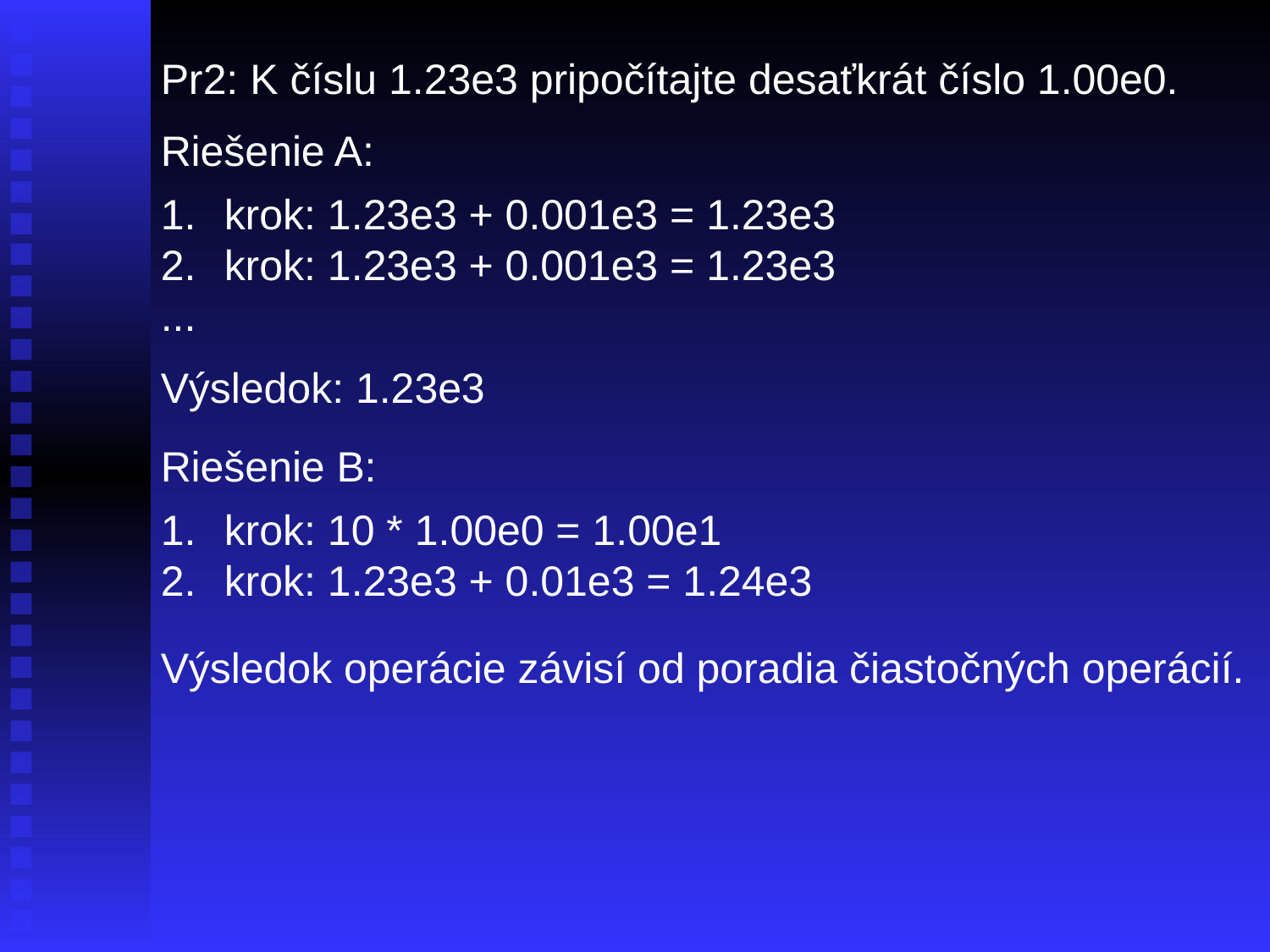

Pr2: K číslu 1.23e3 pripočítajte desaťkrát číslo 1.00e0.
Riešenie A:
krok: 1.23e3 + 0.001e3 = 1.23e3
krok: 1.23e3 + 0.001e3 = 1.23e3
...
Výsledok: 1.23e3
Riešenie B:
krok: 10 * 1.00e0 = 1.00e1
krok: 1.23e3 + 0.01e3 = 1.24e3
Výsledok operácie závisí od poradia čiastočných operácií.